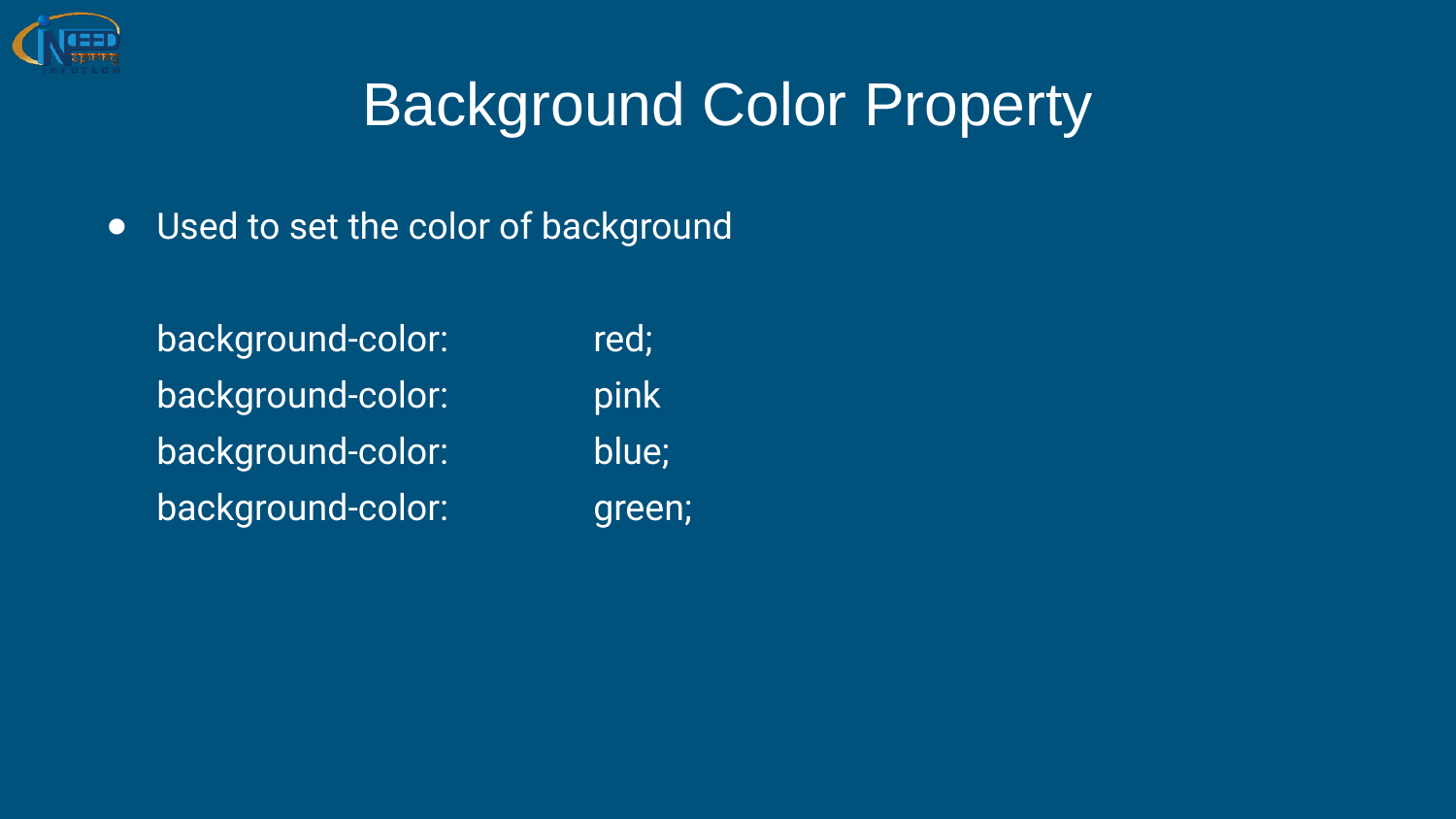

# Background Color Property
Used to set the color of background

background-color:	red;
background-color:	pink
background-color:	blue;
background-color:	green;